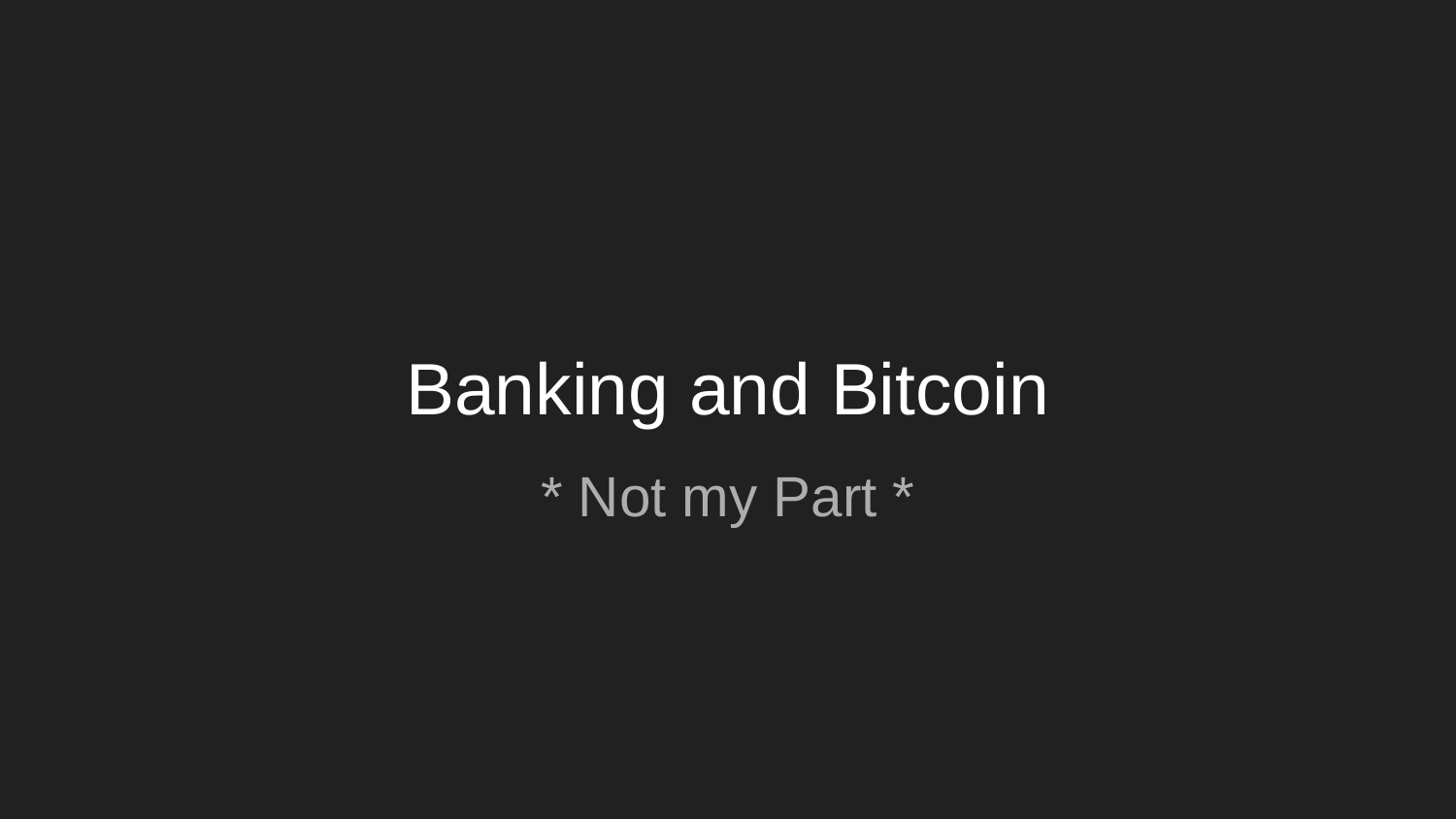

# Banking and Bitcoin
* Not my Part *